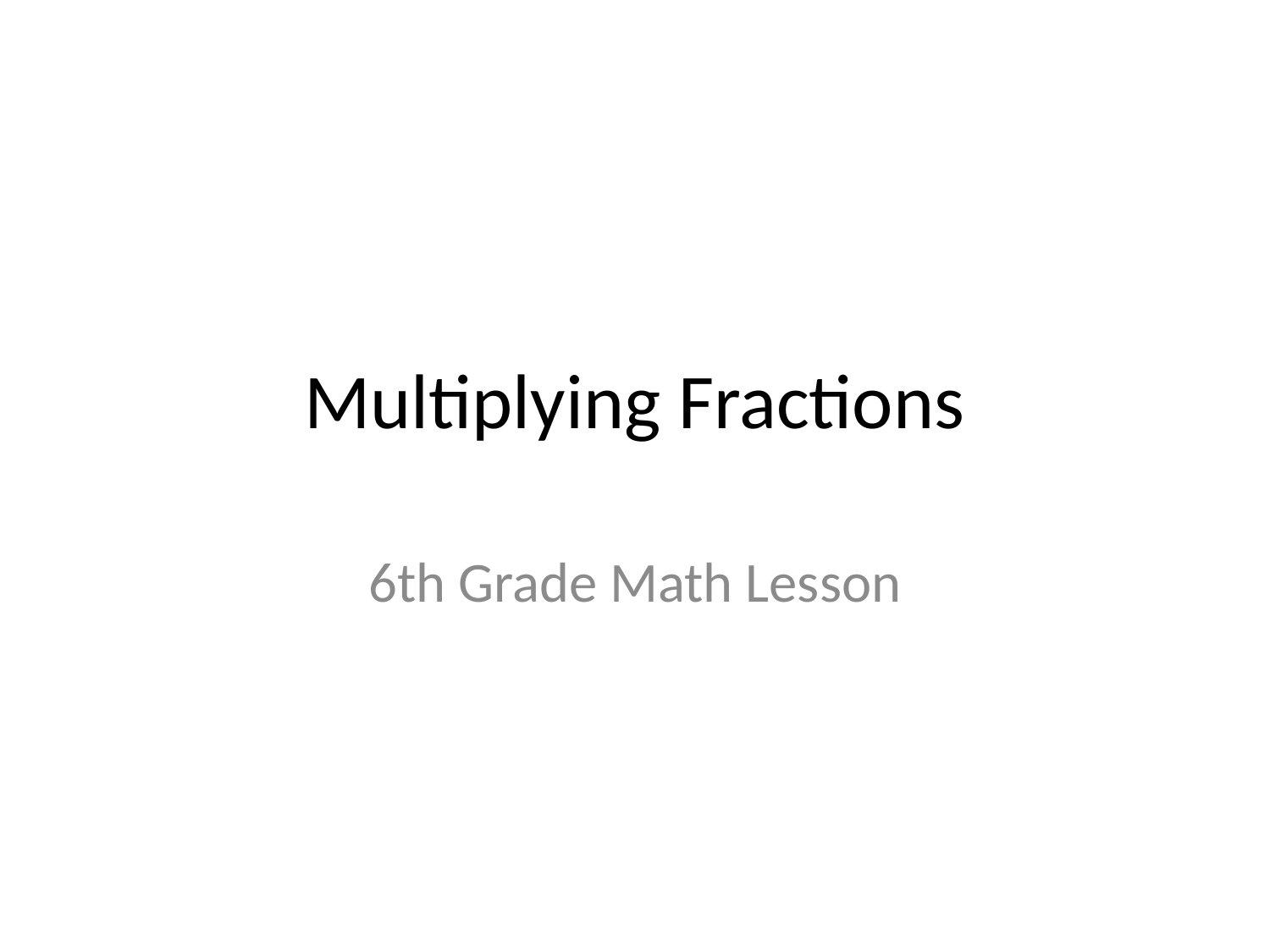

# Multiplying Fractions
6th Grade Math Lesson